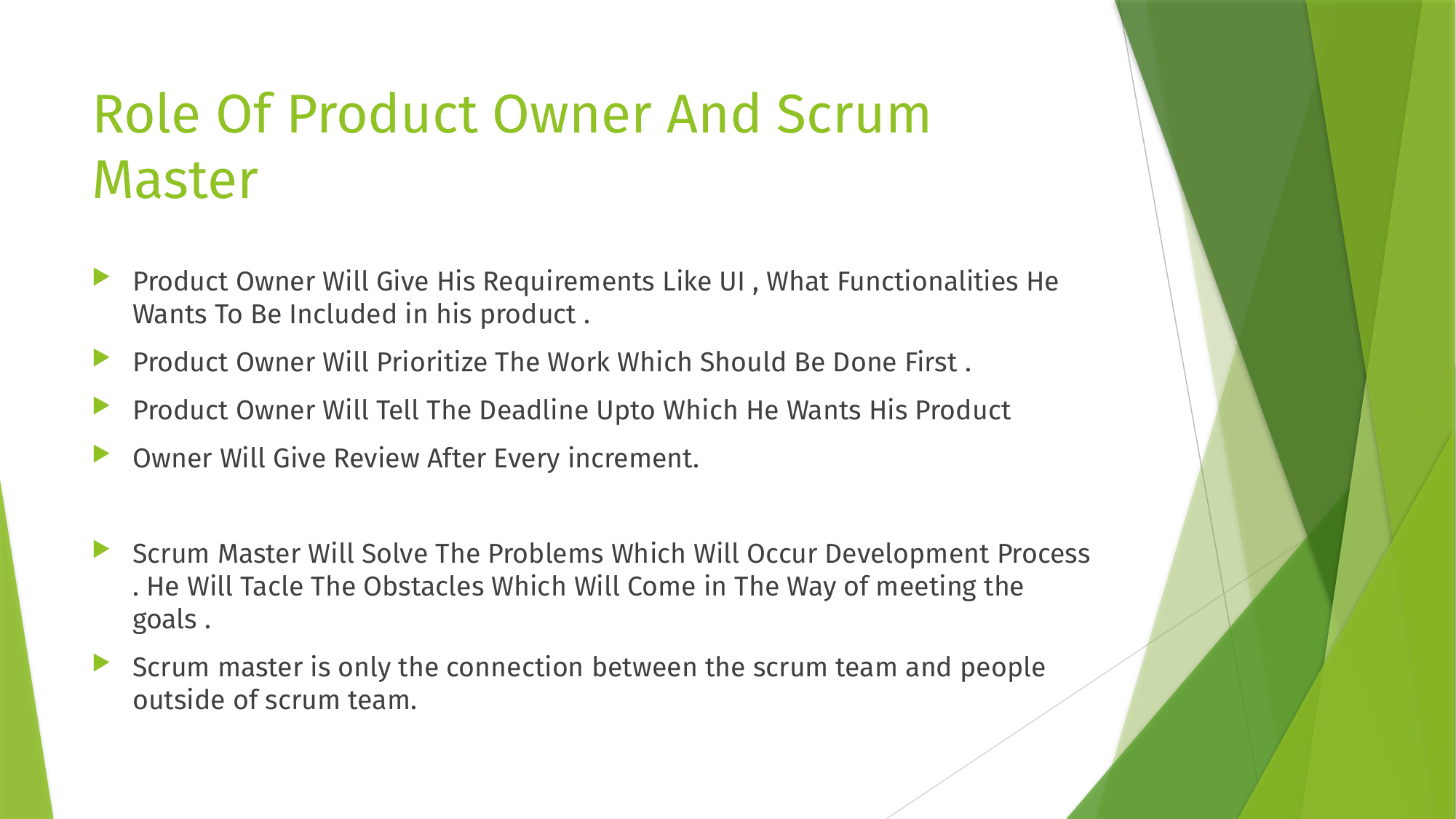

# Role Of Product Owner And Scrum Master
Product Owner Will Give His Requirements Like UI , What Functionalities He Wants To Be Included in his product .
Product Owner Will Prioritize The Work Which Should Be Done First .
Product Owner Will Tell The Deadline Upto Which He Wants His Product
Owner Will Give Review After Every increment.

Scrum Master Will Solve The Problems Which Will Occur Development Process . He Will Tacle The Obstacles Which Will Come in The Way of meeting the goals .
Scrum master is only the connection between the scrum team and people outside of scrum team.